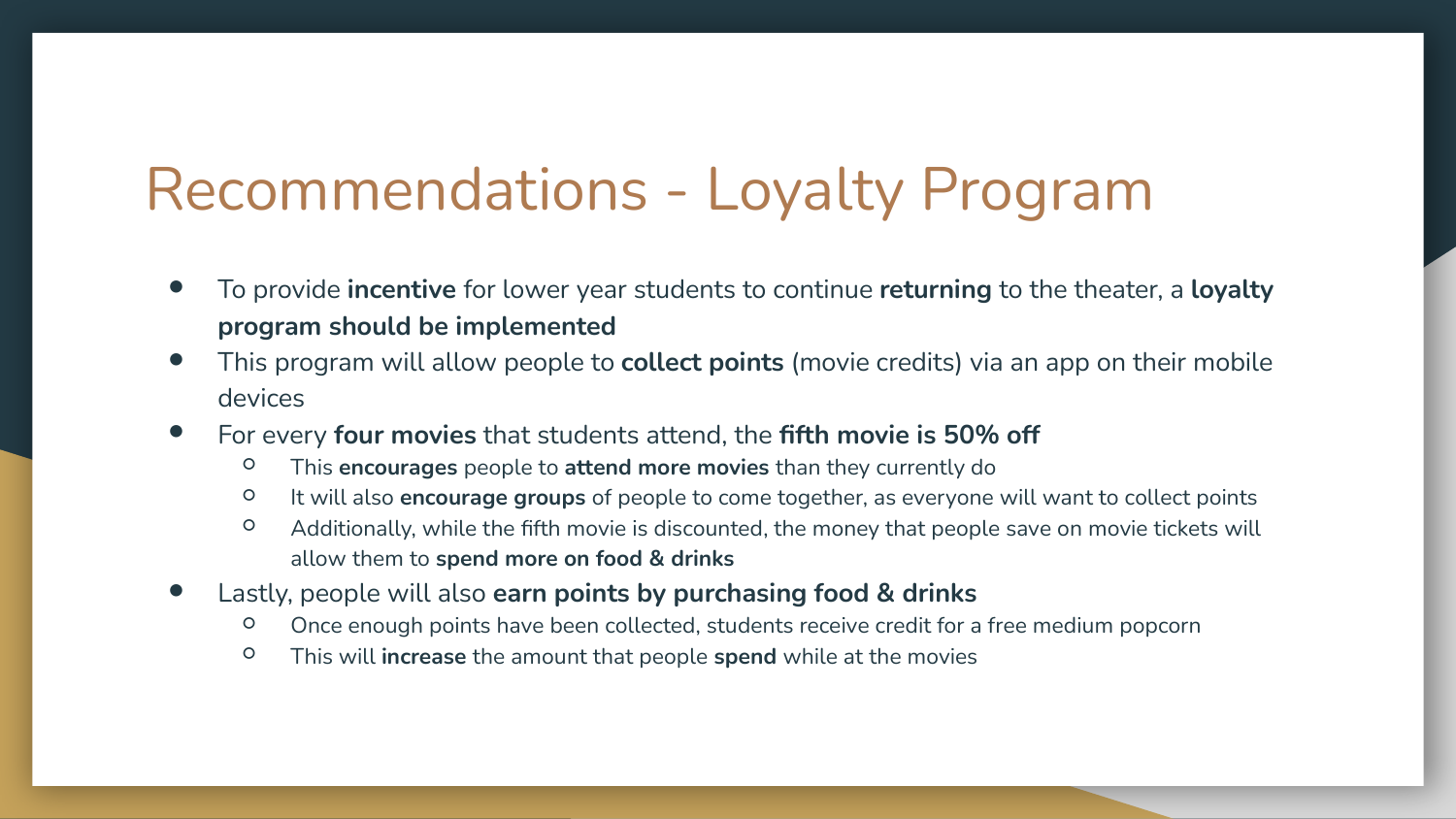

# Recommendations - Loyalty Program
To provide incentive for lower year students to continue returning to the theater, a loyalty program should be implemented
This program will allow people to collect points (movie credits) via an app on their mobile devices
For every four movies that students attend, the fifth movie is 50% off
This encourages people to attend more movies than they currently do
It will also encourage groups of people to come together, as everyone will want to collect points
Additionally, while the fifth movie is discounted, the money that people save on movie tickets will allow them to spend more on food & drinks
Lastly, people will also earn points by purchasing food & drinks
Once enough points have been collected, students receive credit for a free medium popcorn
This will increase the amount that people spend while at the movies